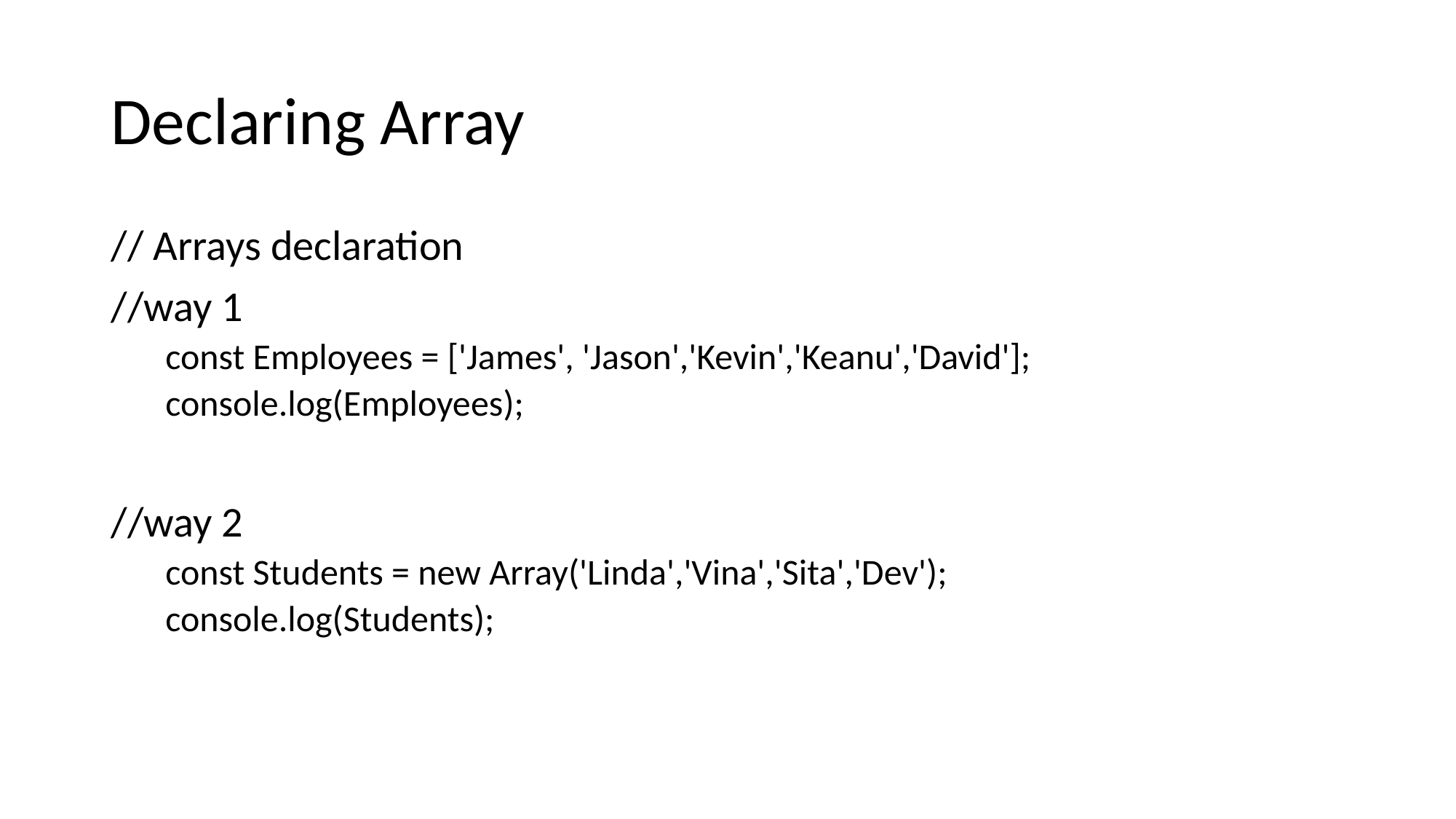

# Declaring Array
// Arrays declaration
//way 1
const Employees = ['James', 'Jason','Kevin','Keanu','David'];
console.log(Employees);

//way 2
const Students = new Array('Linda','Vina','Sita','Dev');
console.log(Students);